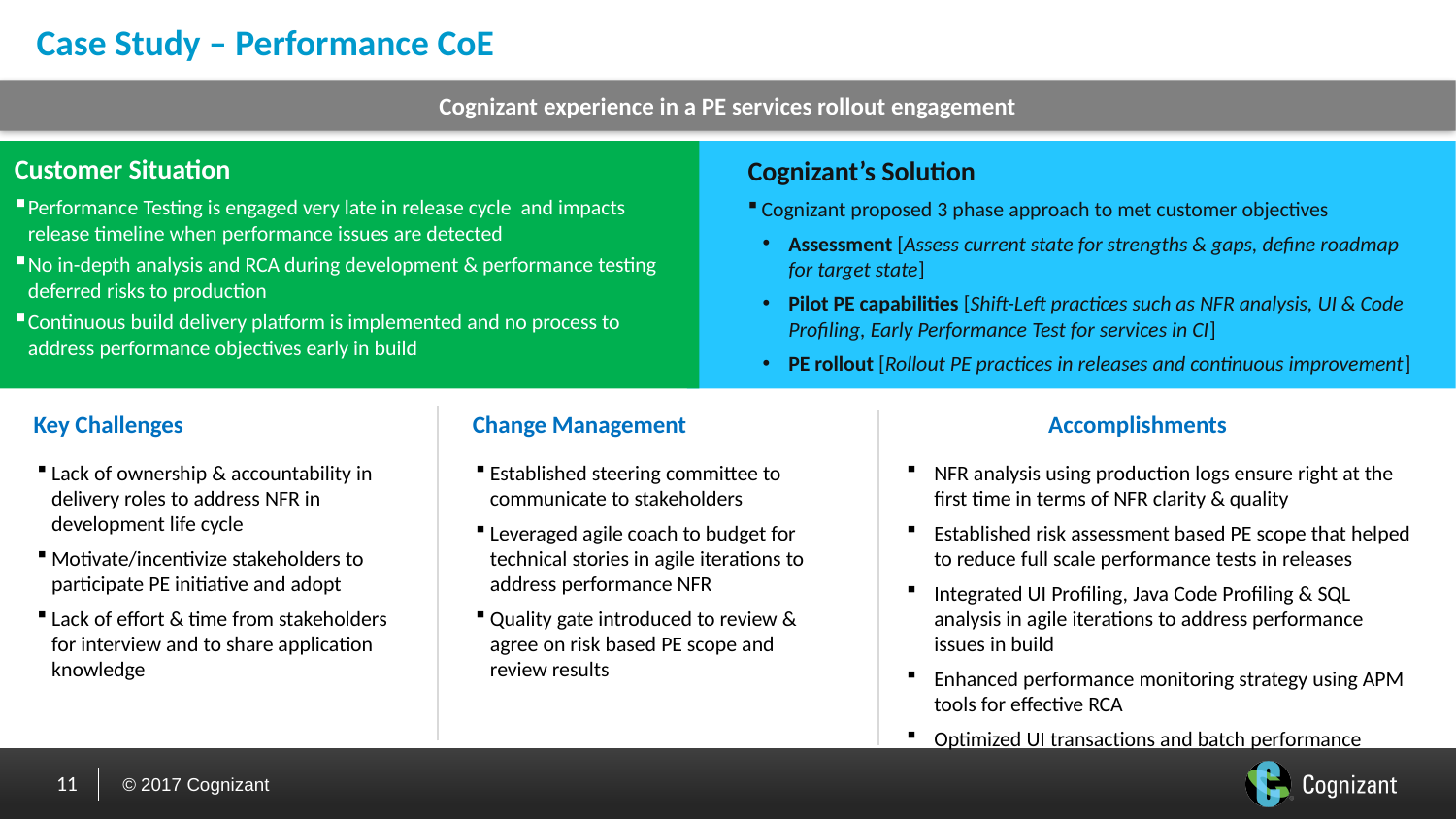

Case Study – Performance CoE
Cognizant experience in a PE services rollout engagement

Customer Situation
Performance Testing is engaged very late in release cycle  and impacts release timeline when performance issues are detected
No in-depth analysis and RCA during development & performance testing deferred risks to production
Continuous build delivery platform is implemented and no process to address performance objectives early in build
Cognizant’s Solution
Cognizant proposed 3 phase approach to met customer objectives
Assessment [Assess current state for strengths & gaps, define roadmap for target state]
Pilot PE capabilities [Shift-Left practices such as NFR analysis, UI & Code Profiling, Early Performance Test for services in CI]
PE rollout [Rollout PE practices in releases and continuous improvement]
Key Challenges
Change Management
Accomplishments
Lack of ownership & accountability in delivery roles to address NFR in development life cycle
Motivate/incentivize stakeholders to participate PE initiative and adopt
Lack of effort & time from stakeholders for interview and to share application knowledge
Established steering committee to communicate to stakeholders
Leveraged agile coach to budget for technical stories in agile iterations to address performance NFR
Quality gate introduced to review & agree on risk based PE scope and review results
NFR analysis using production logs ensure right at the first time in terms of NFR clarity & quality
Established risk assessment based PE scope that helped to reduce full scale performance tests in releases
Integrated UI Profiling, Java Code Profiling & SQL analysis in agile iterations to address performance issues in build
Enhanced performance monitoring strategy using APM tools for effective RCA
Optimized UI transactions and batch performance
11